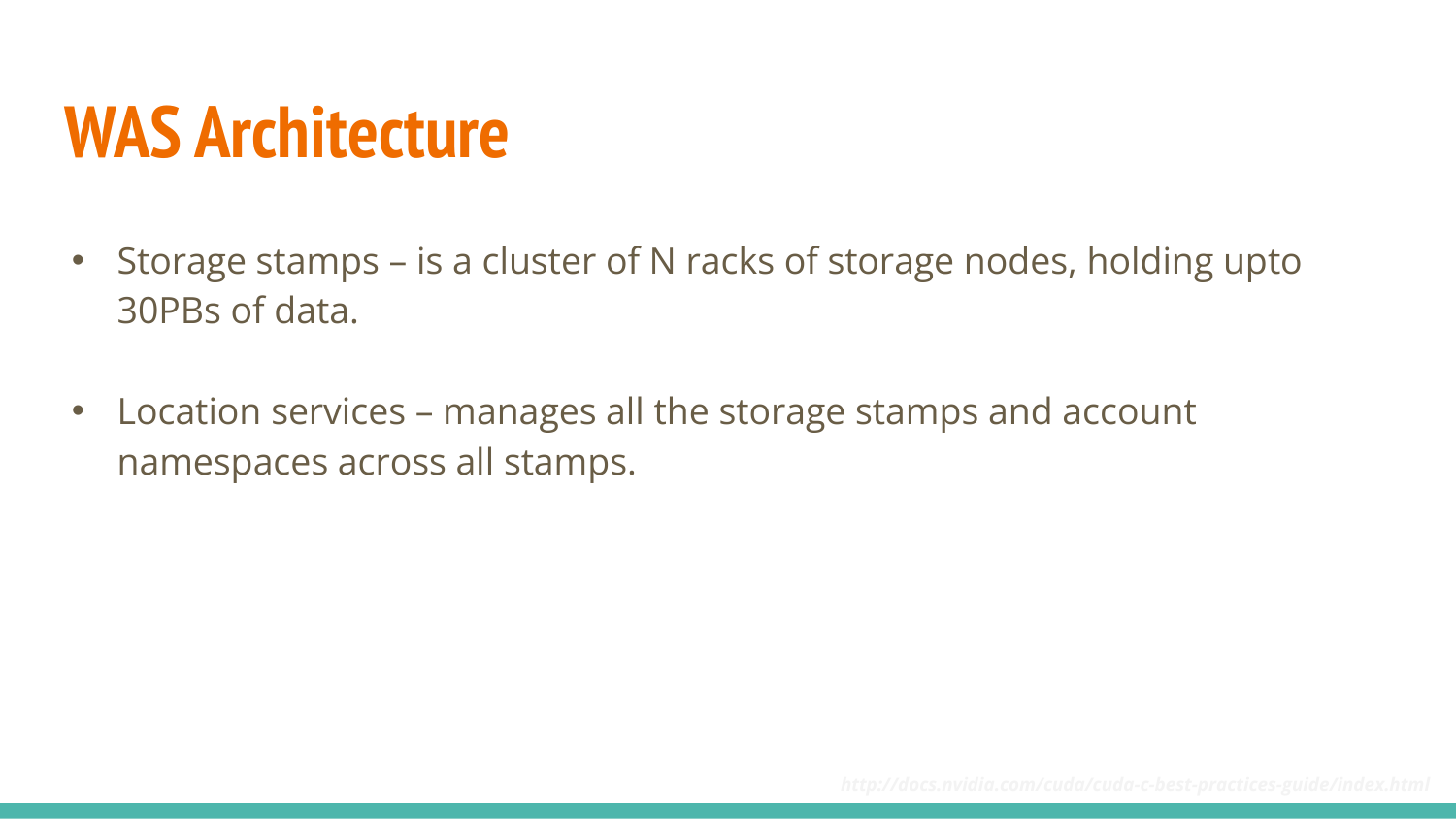

# WAS Architecture
Storage stamps – is a cluster of N racks of storage nodes, holding upto 30PBs of data.

Location services – manages all the storage stamps and account namespaces across all stamps.

http://docs.nvidia.com/cuda/cuda-c-best-practices-guide/index.html